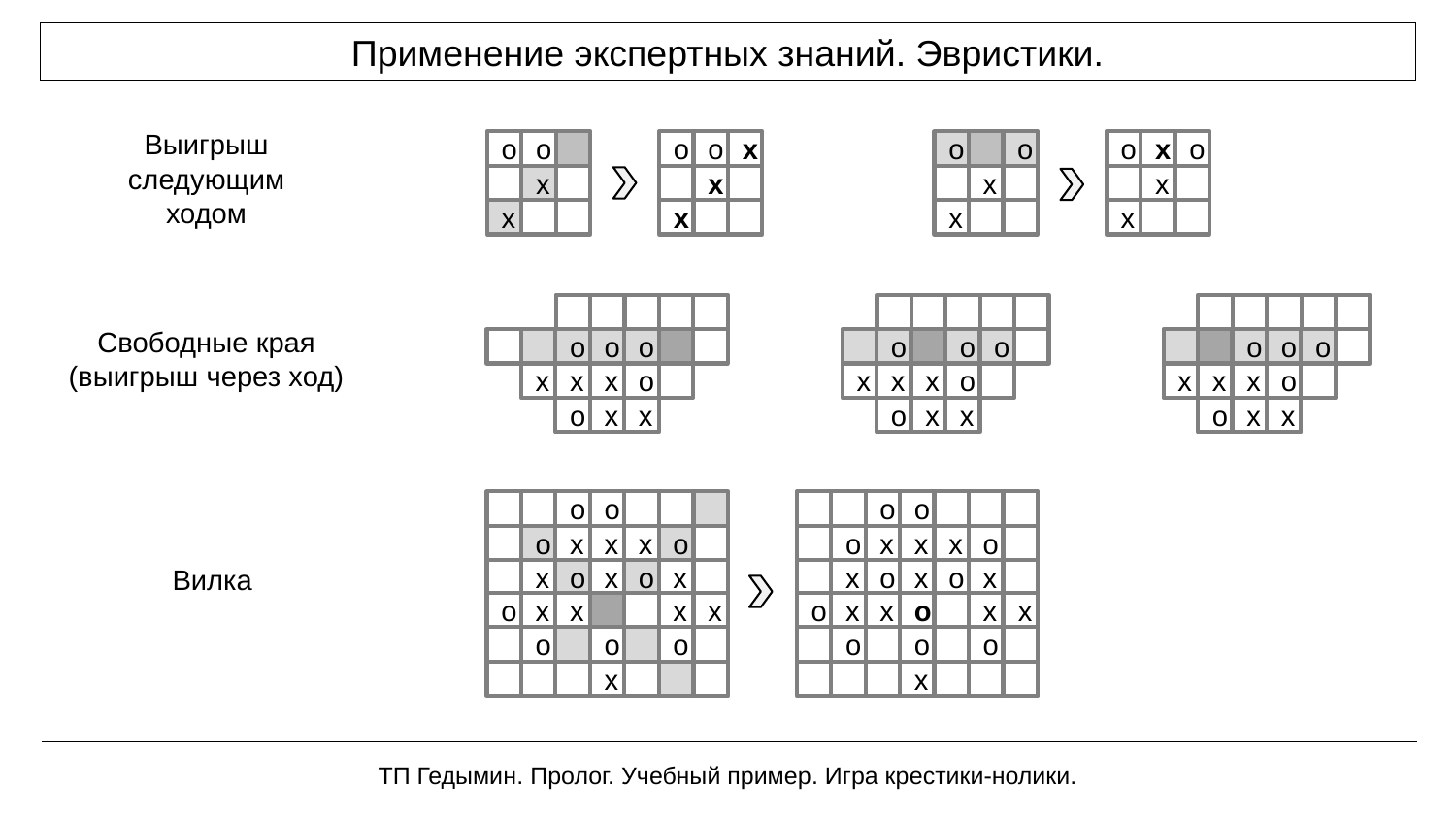

Применение экспертных знаний. Эвристики.
Выигрыш
следующим
ходом
o
o

x

x

o
o
x

x

x

o

o

x

x

o
x
o

x

x

o
o
o

x
x
x
o

o
x
x

o

o
o

x
x
x
o

o
x
x

o
o
o

x
x
x
o

o
x
x
Свободные края
(выигрыш через ход)

o
o

o
x
x
x
o

x
o
x
o
x

o
x
x

x
x

o

o

o

x

o
o

o
x
x
x
o

x
o
x
o
x

o
x
x
o

x
x

o

o

o

x

Вилка

ТП Гедымин. Пролог. Учебный пример. Игра крестики-нолики.